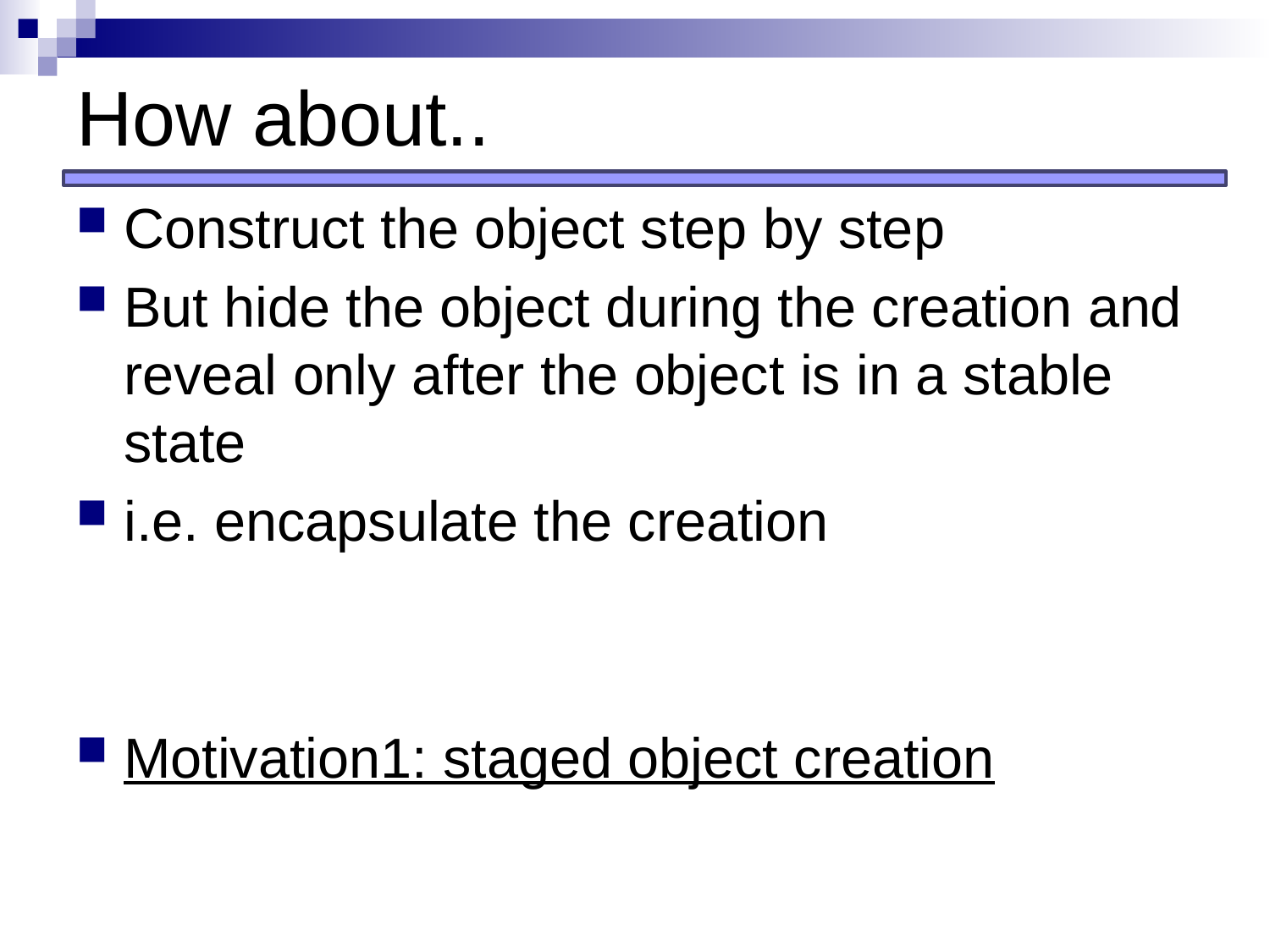

# How about..
Construct the object step by step
But hide the object during the creation and reveal only after the object is in a stable state
i.e. encapsulate the creation

Motivation1: staged object creation